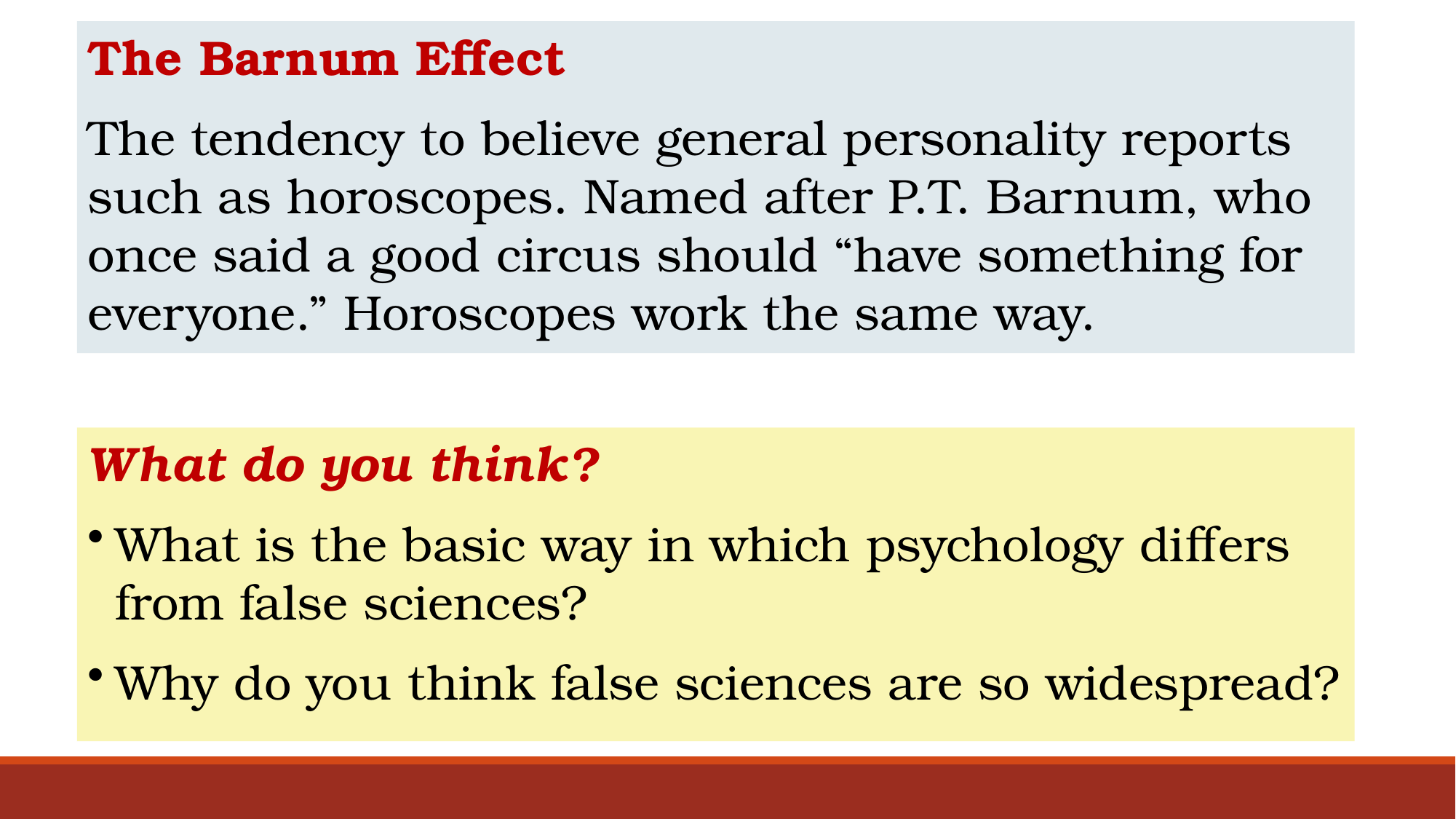

The Barnum Effect
The tendency to believe general personality reports such as horoscopes. Named after P.T. Barnum, who once said a good circus should “have something for everyone.” Horoscopes work the same way.
What do you think?
What is the basic way in which psychology differs from false sciences?
Why do you think false sciences are so widespread?